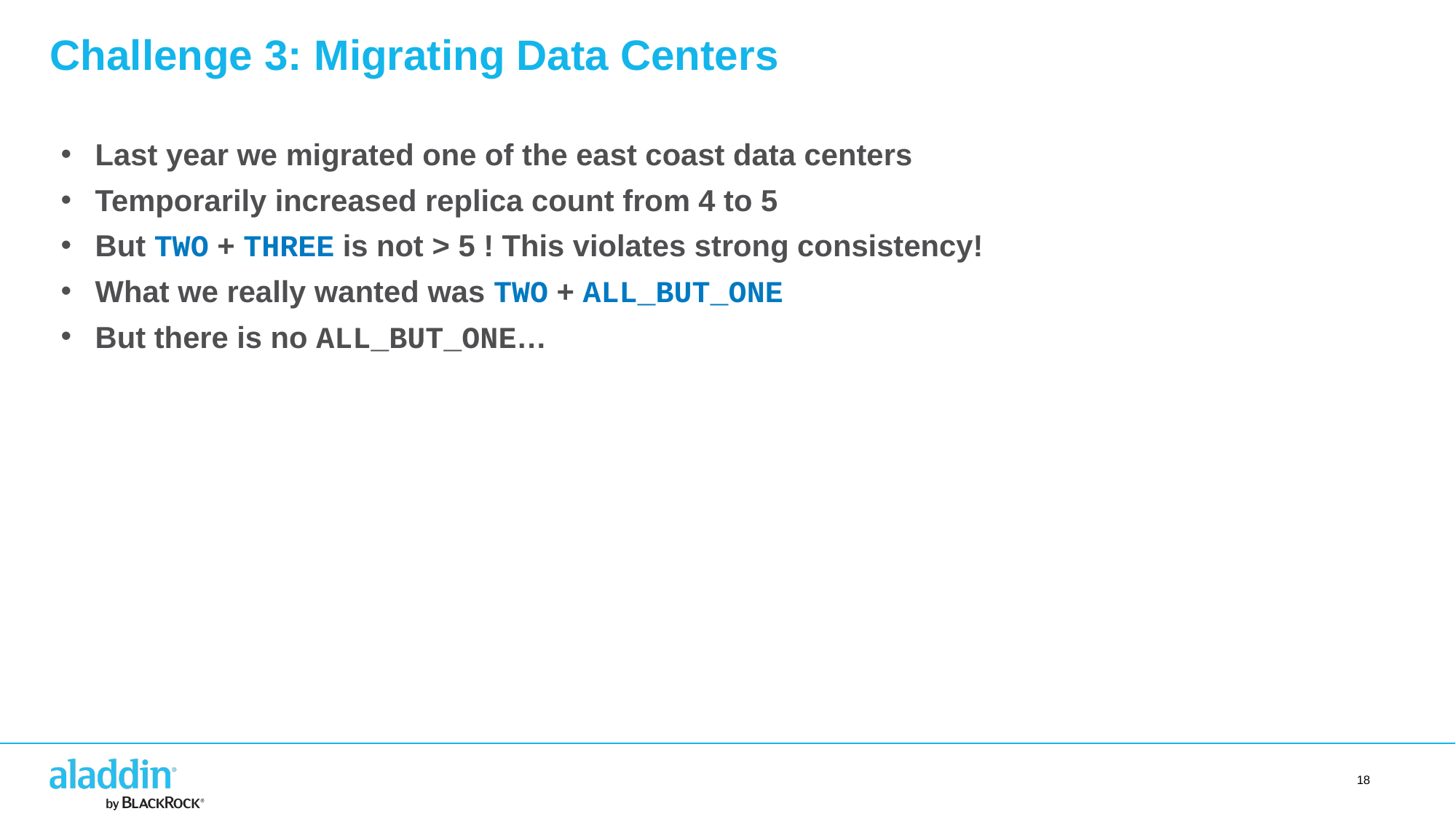

Challenge 3: Migrating Data Centers
Last year we migrated one of the east coast data centers
Temporarily increased replica count from 4 to 5
But TWO + THREE is not > 5 ! This violates strong consistency!
What we really wanted was TWO + ALL_BUT_ONE
But there is no ALL_BUT_ONE…

18